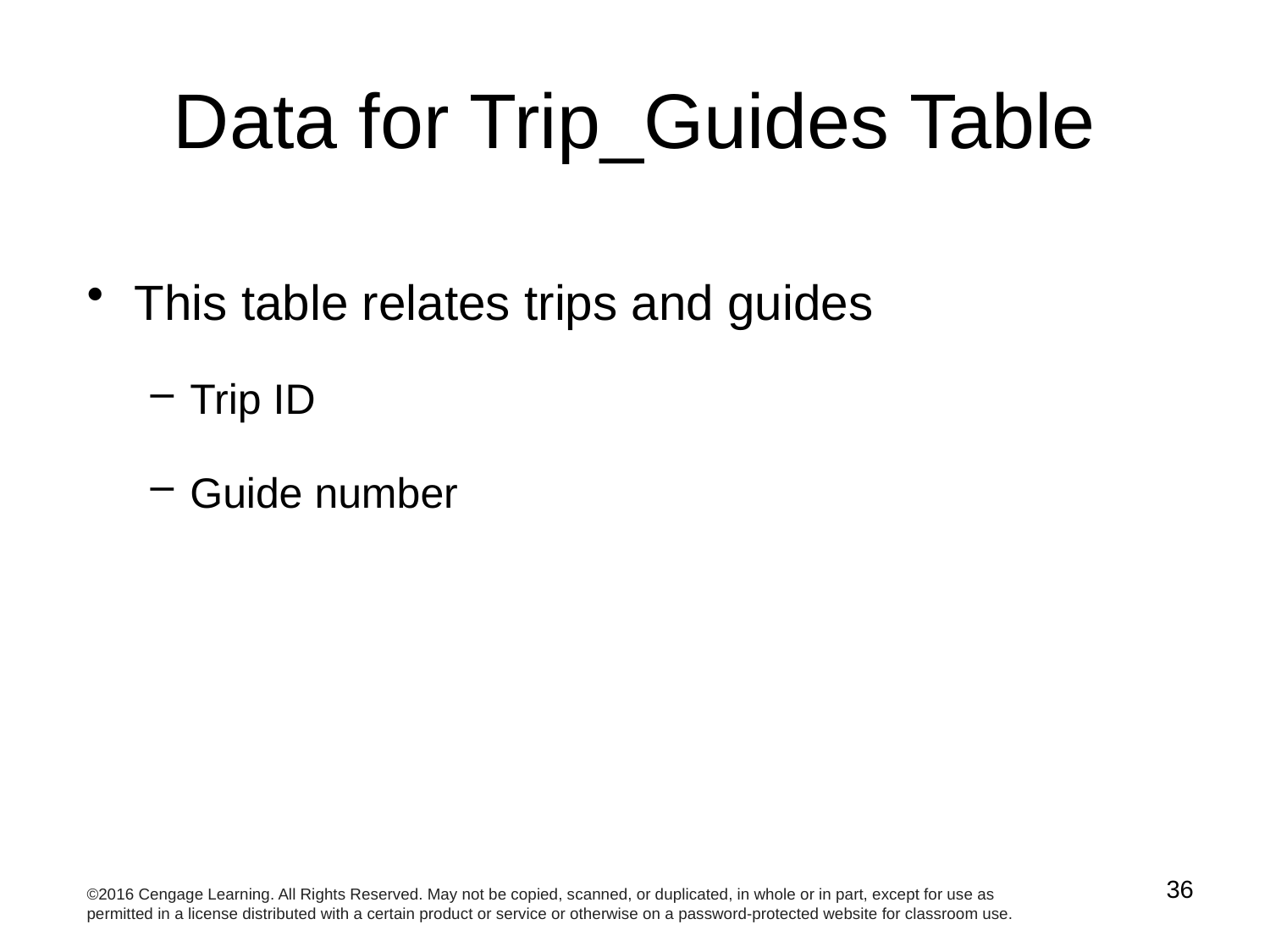

# Data for Trip_Guides Table
This table relates trips and guides
Trip ID
Guide number

36
©2016 Cengage Learning. All Rights Reserved. May not be copied, scanned, or duplicated, in whole or in part, except for use as permitted in a license distributed with a certain product or service or otherwise on a password-protected website for classroom use.